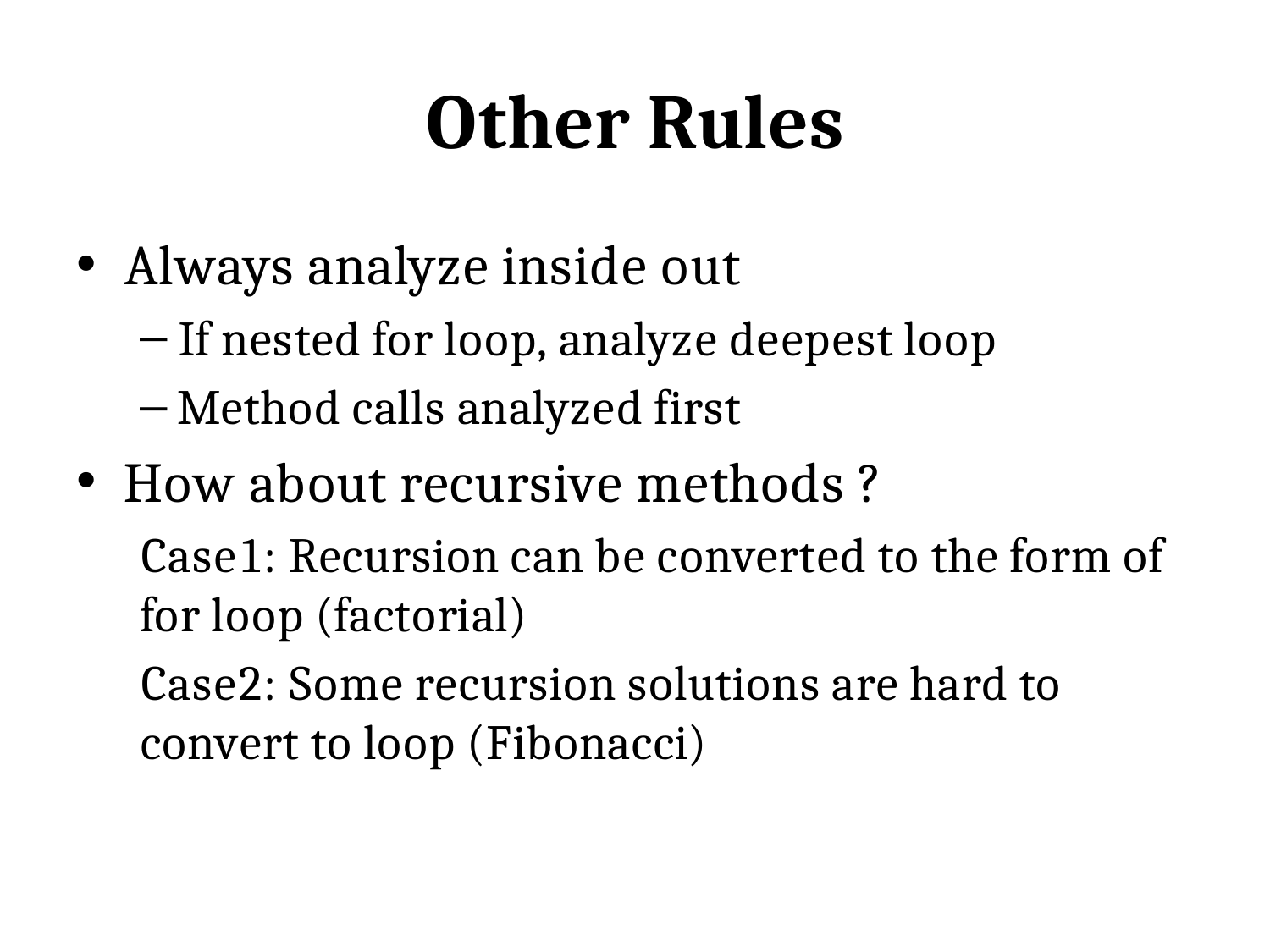

# Other Rules
Always analyze inside out
If nested for loop, analyze deepest loop
Method calls analyzed first
How about recursive methods ?
Case1: Recursion can be converted to the form of for loop (factorial)
Case2: Some recursion solutions are hard to convert to loop (Fibonacci)